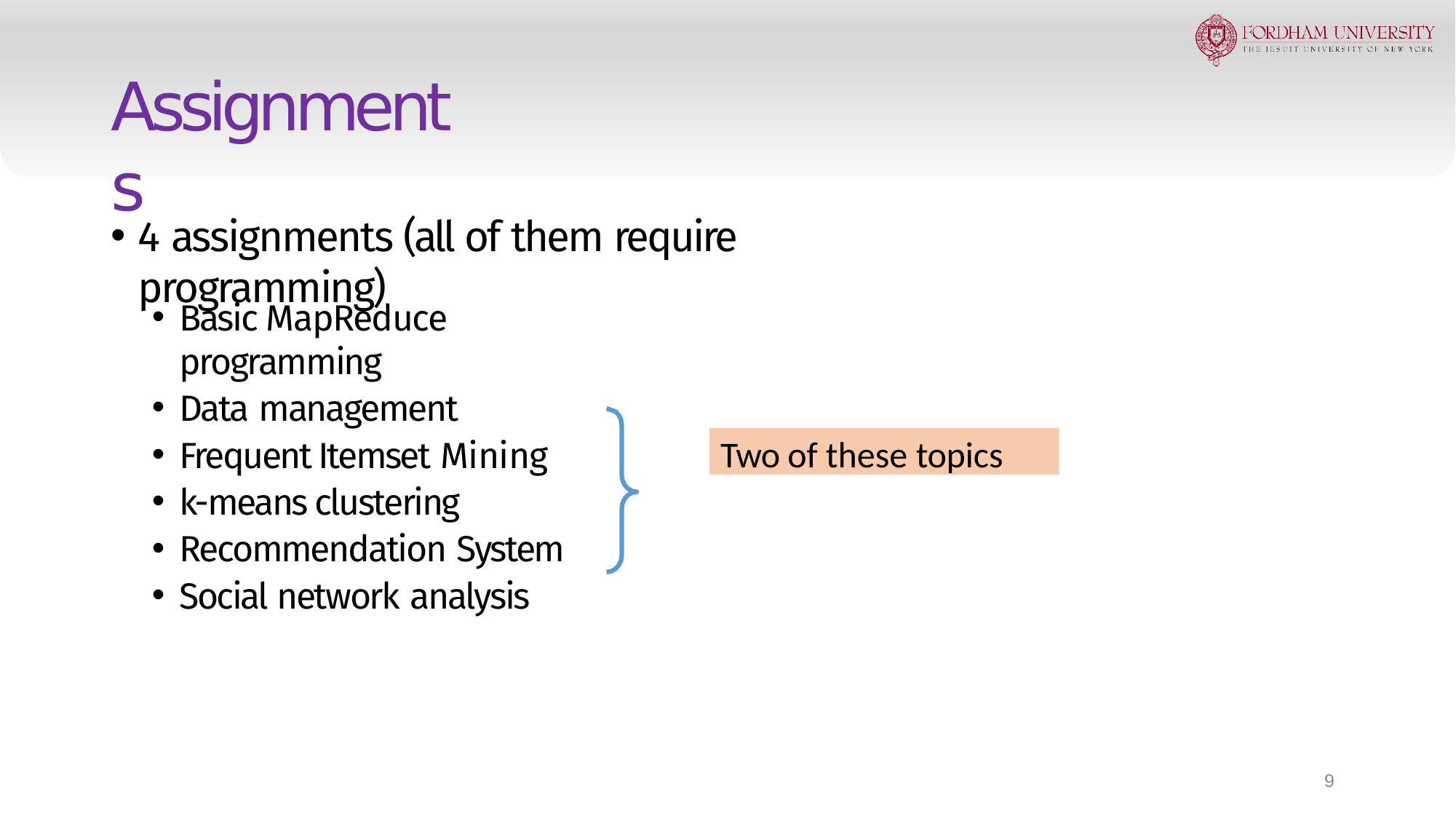

# Assignments
4 assignments (all of them require programming)
Basic MapReduce programming
Data management
Frequent Itemset Mining
k-means clustering
Recommendation System
Social network analysis

Two of these topics
9